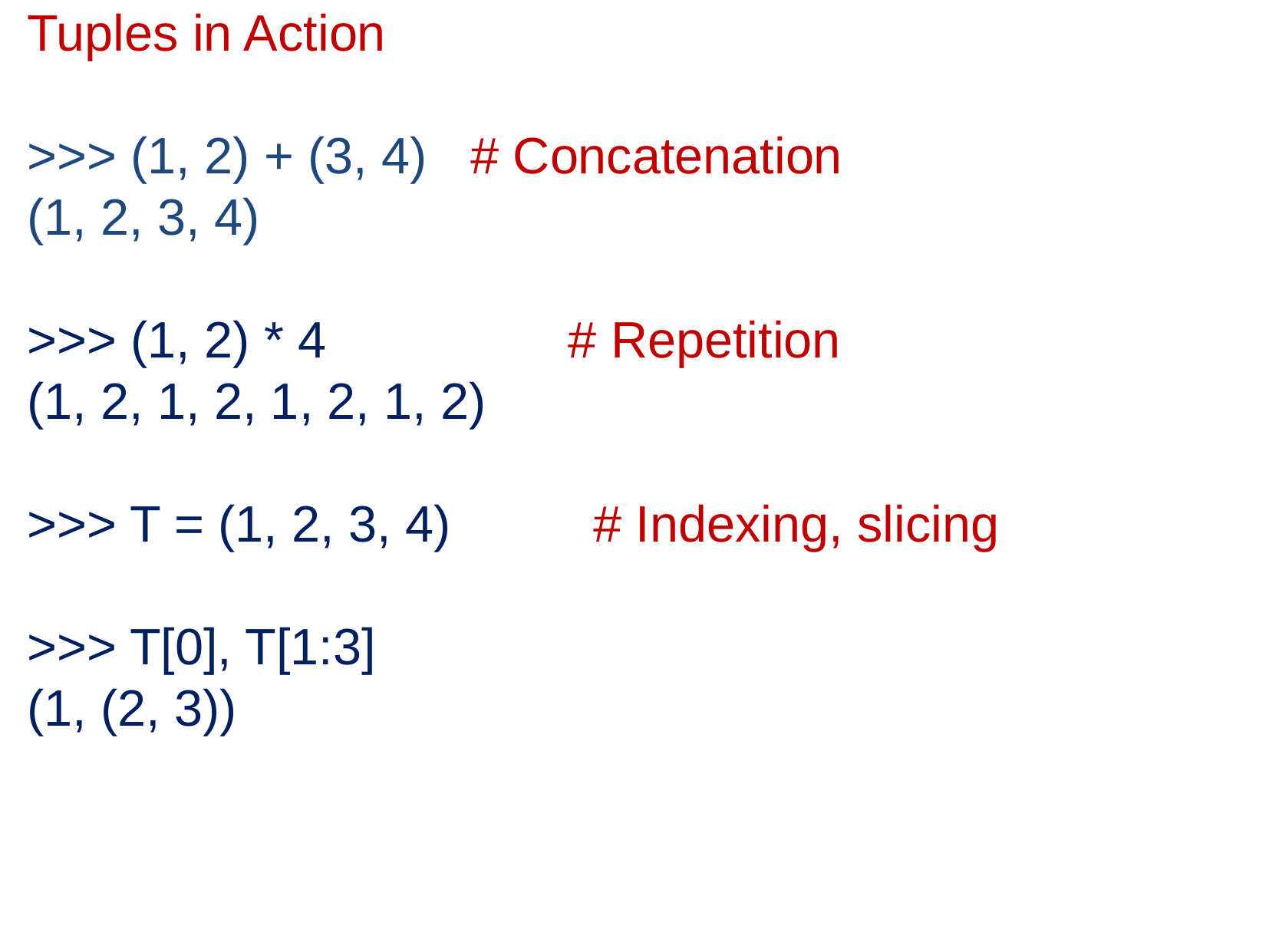

Tuples in Action

>>> (1, 2) + (3, 4)   # Concatenation
(1, 2, 3, 4)

>>> (1, 2) * 4                 # Repetition
(1, 2, 1, 2, 1, 2, 1, 2)

>>> T = (1, 2, 3, 4)          # Indexing, slicing

>>> T[0], T[1:3]
(1, (2, 3))